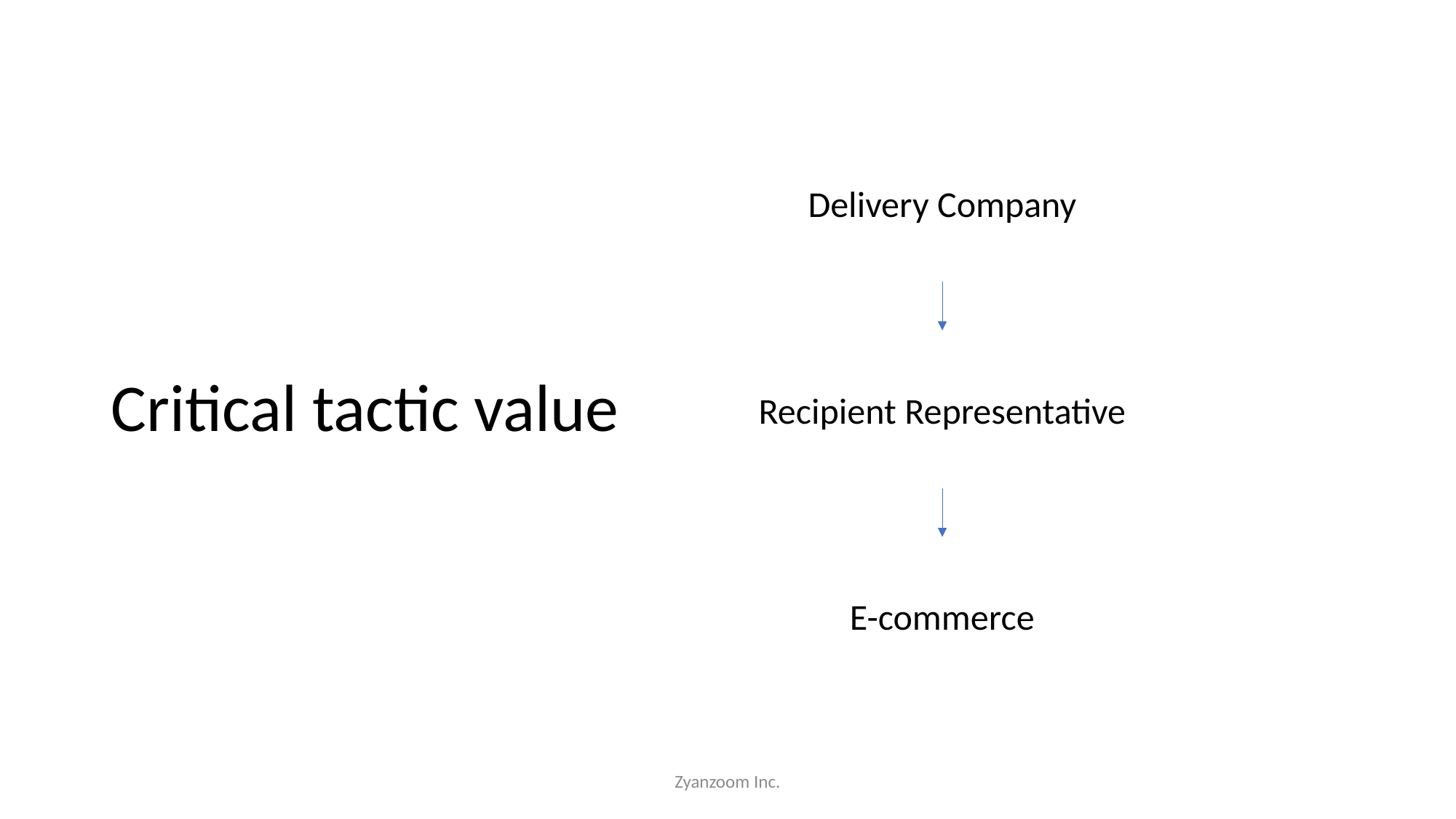

Delivery Company
# Critical tactic value
Recipient Representative
E-commerce
Zyanzoom Inc.